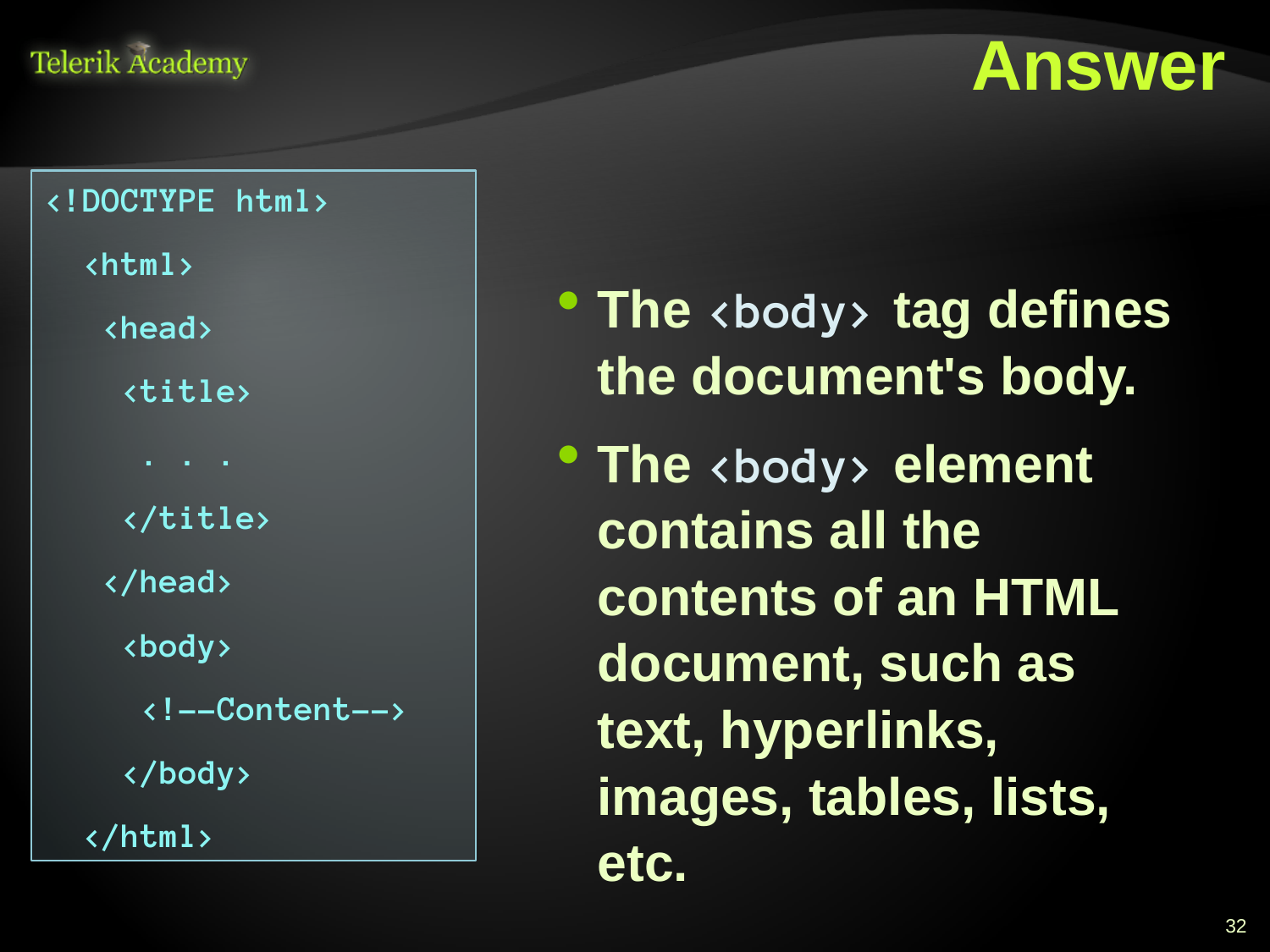

# Answer
<!DOCTYPE html>
  <html>
   <head>
    <title>
     . . .
    </title>
   </head>
    <body>
     <!--Content-->
    </body>
  </html>
The <body> tag defines the document's body.
The <body> element contains all the contents of an HTML document, such as text, hyperlinks, images, tables, lists, etc.
32